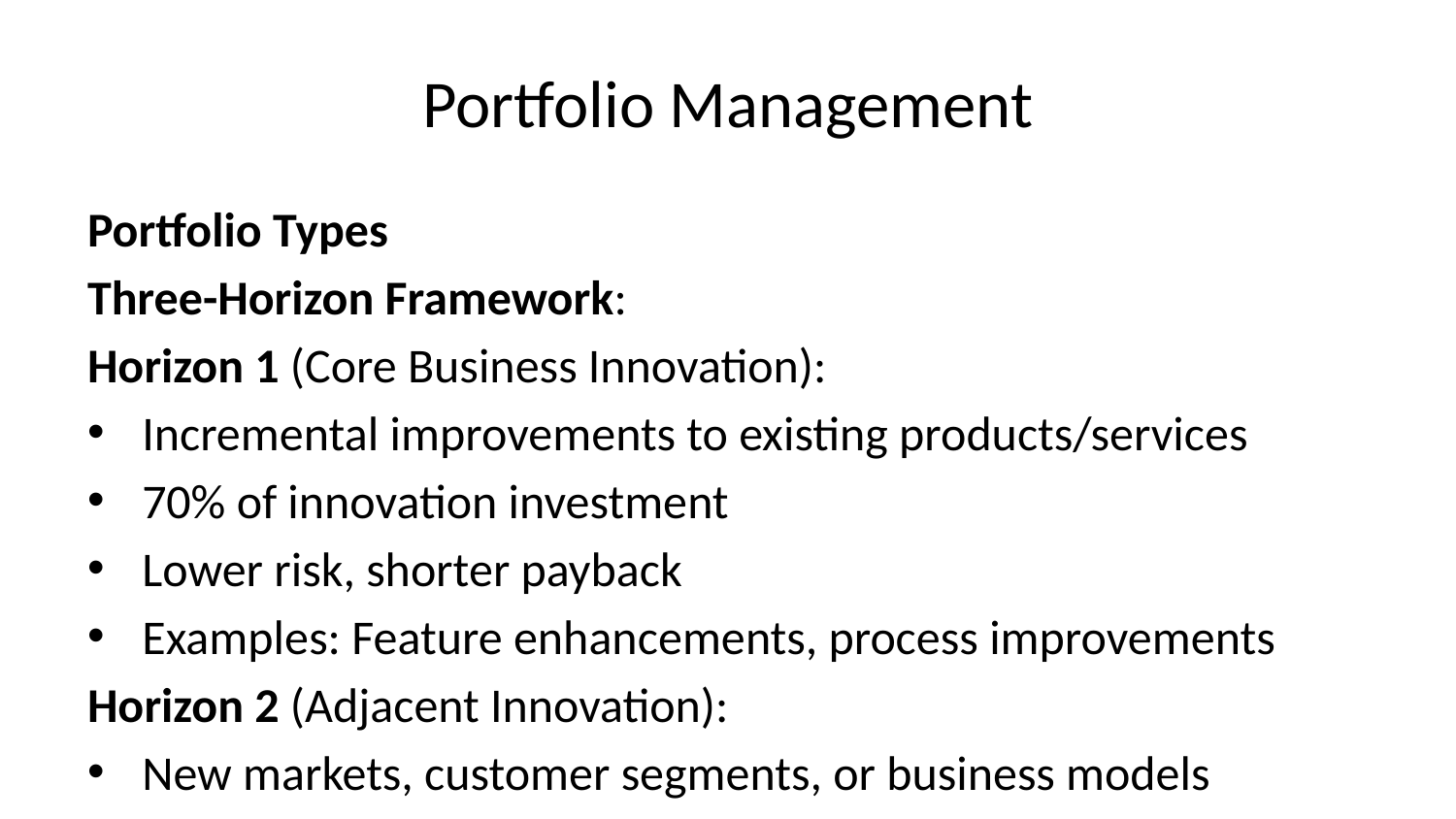

# Portfolio Management
Portfolio Types
Three-Horizon Framework:
Horizon 1 (Core Business Innovation):
Incremental improvements to existing products/services
70% of innovation investment
Lower risk, shorter payback
Examples: Feature enhancements, process improvements
Horizon 2 (Adjacent Innovation):
New markets, customer segments, or business models
20% of innovation investment
Medium risk, medium timeframe
Examples: Market expansion, new channels
Horizon 3 (Transformational Innovation):
Breakthrough innovations, new industries
10% of innovation investment
High risk, long timeframe
Examples: Disruptive technology, new business models